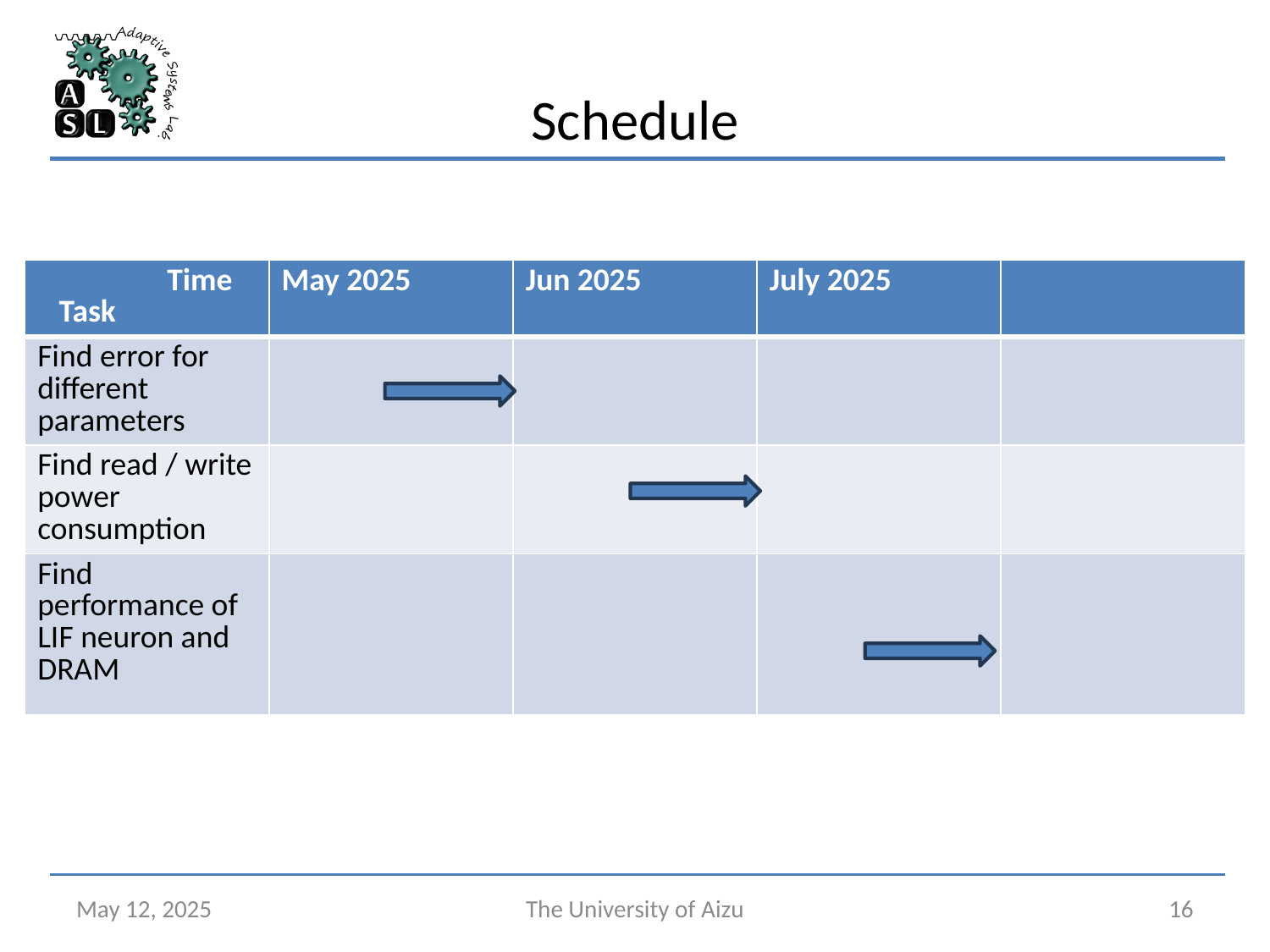

# Schedule
| Time Task | May 2025 | Jun 2025 | July 2025 |  |
| --- | --- | --- | --- | --- |
| Find error for different parameters |  |  |  |  |
| Find read / write power consumption |  |  |  |  |
| Find performance of LIF neuron and DRAM |  |  |  |  |

May 12, 2025
The University of Aizu
16